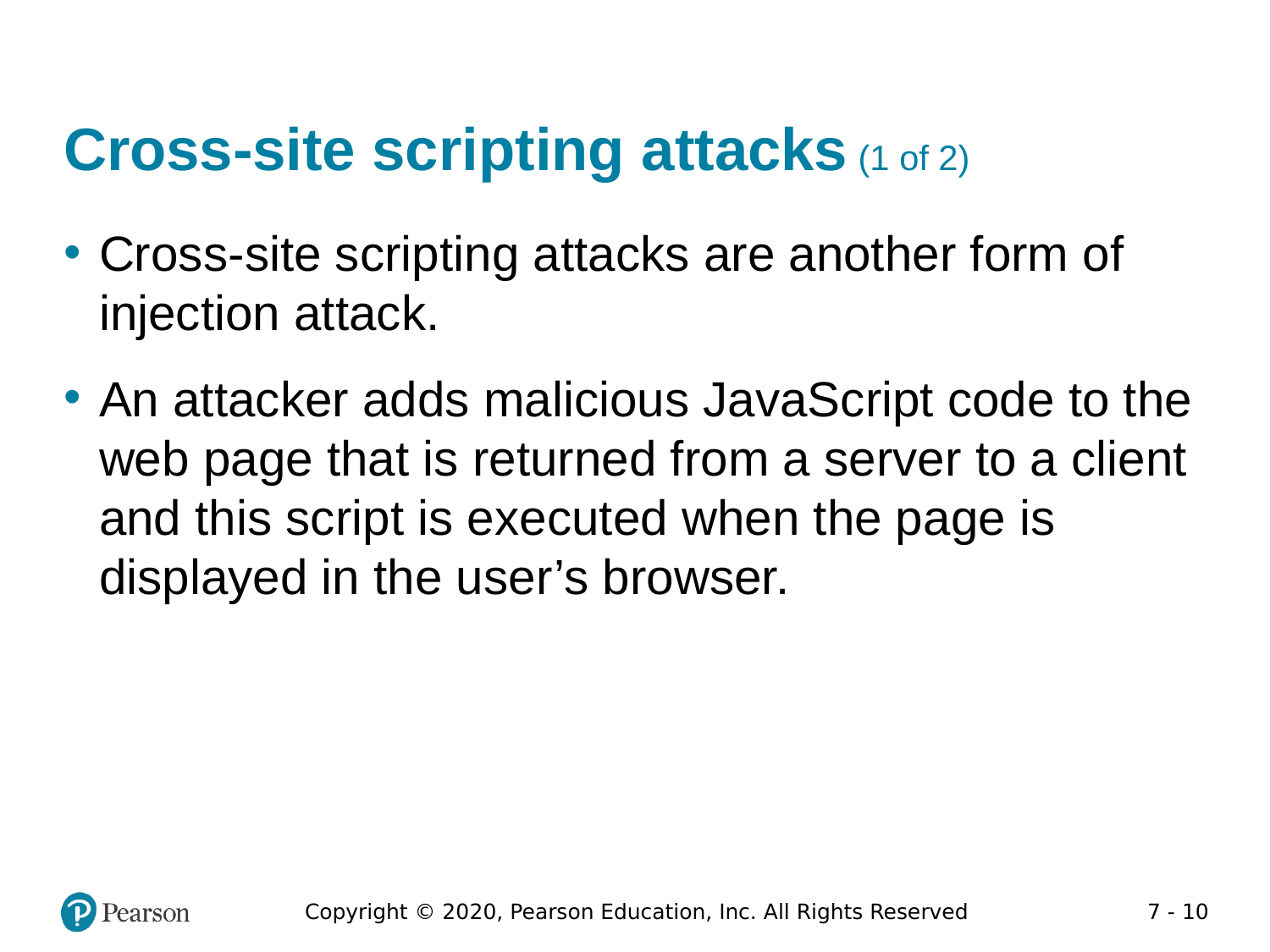

# Cross-site scripting attacks (1 of 2)
Cross-site scripting attacks are another form of injection attack.
An attacker adds malicious JavaScript code to the web page that is returned from a server to a client and this script is executed when the page is displayed in the user’s browser.